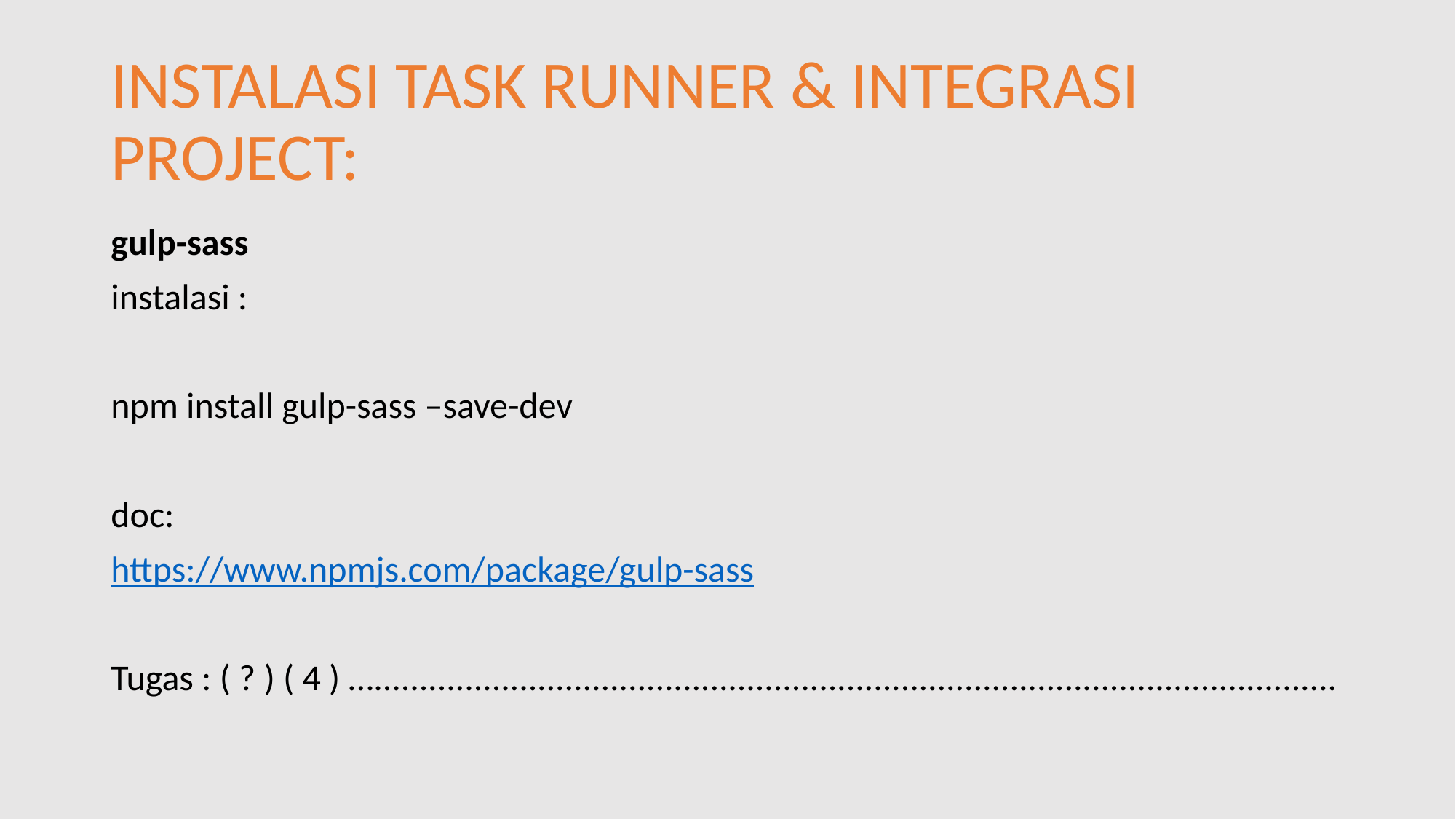

# INSTALASI TASK RUNNER & INTEGRASI PROJECT:
gulp-sass
instalasi :

npm install gulp-sass –save-dev

doc:
https://www.npmjs.com/package/gulp-sass

Tugas : ( ? ) ( 4 ) …..........................................................................................................